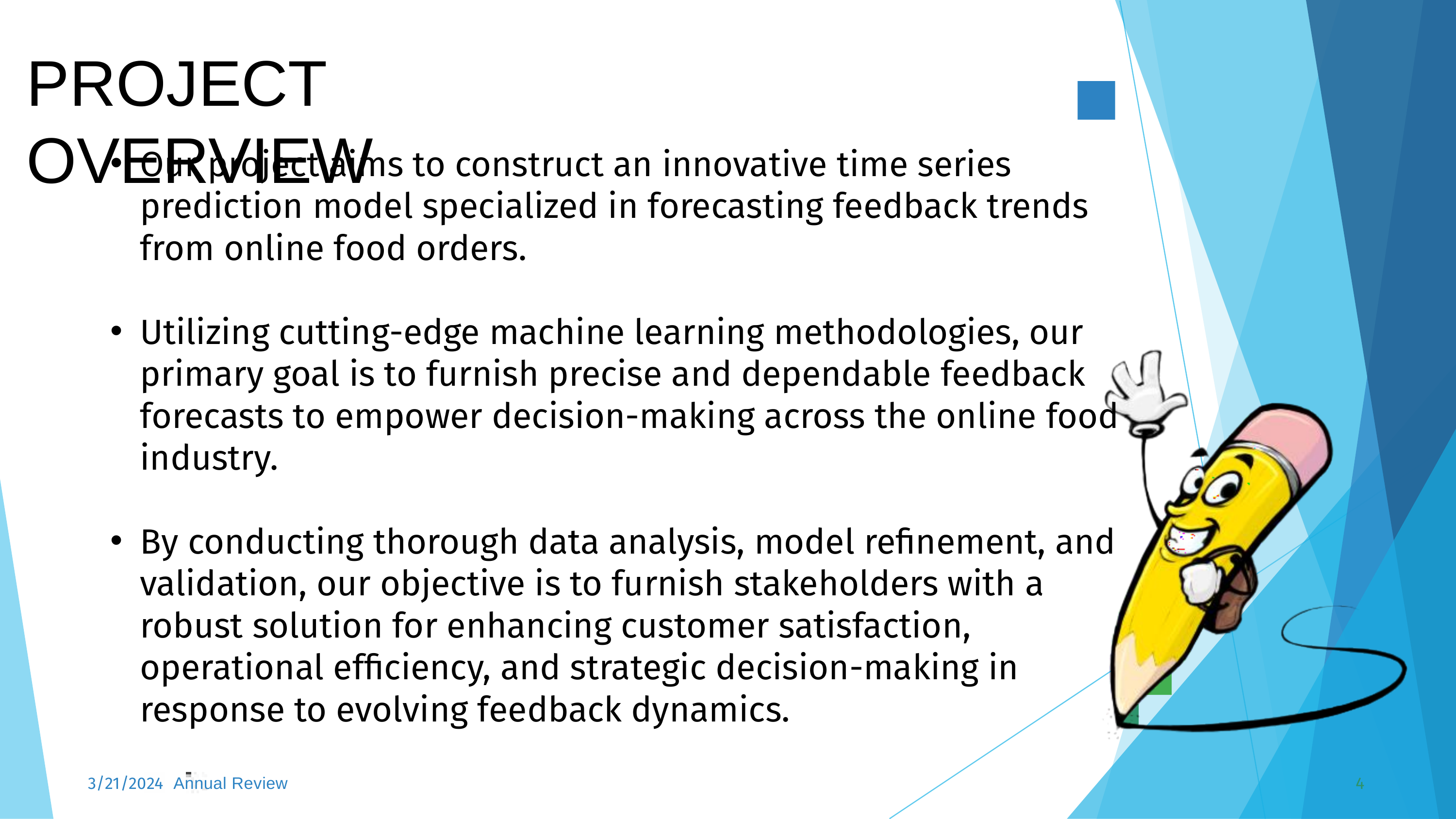

PROJECT	OVERVIEW

Our project aims to construct an innovative time series prediction model specialized in forecasting feedback trends from online food orders.

Utilizing cutting-edge machine learning methodologies, our primary goal is to furnish precise and dependable feedback forecasts to empower decision-making across the online food industry.

By conducting thorough data analysis, model refinement, and validation, our objective is to furnish stakeholders with a robust solution for enhancing customer satisfaction, operational efficiency, and strategic decision-making in response to evolving feedback dynamics.

3/21/2024  Annual Review
4